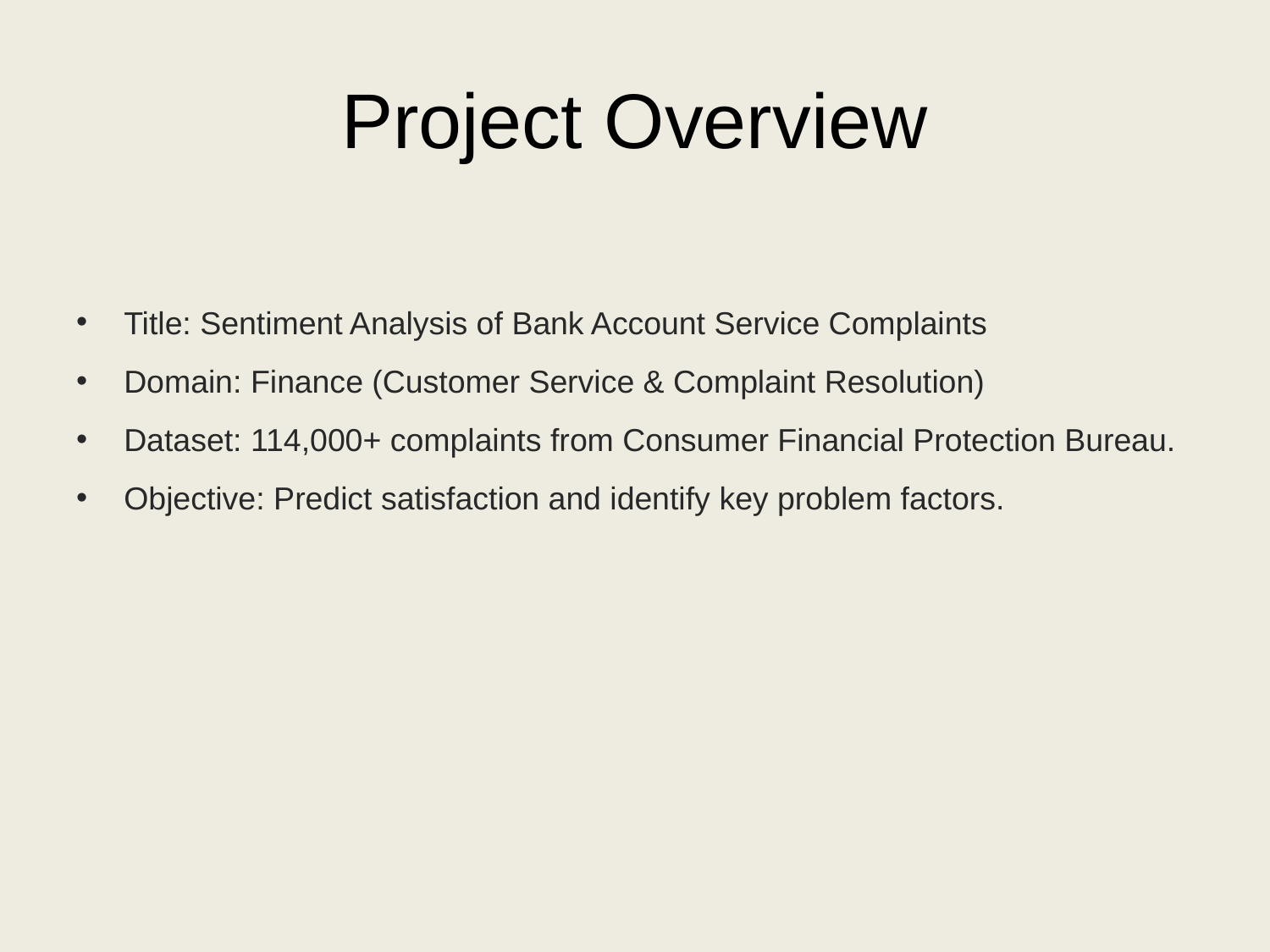

# Project Overview

Title: Sentiment Analysis of Bank Account Service Complaints
Domain: Finance (Customer Service & Complaint Resolution)
Dataset: 114,000+ complaints from Consumer Financial Protection Bureau.
Objective: Predict satisfaction and identify key problem factors.